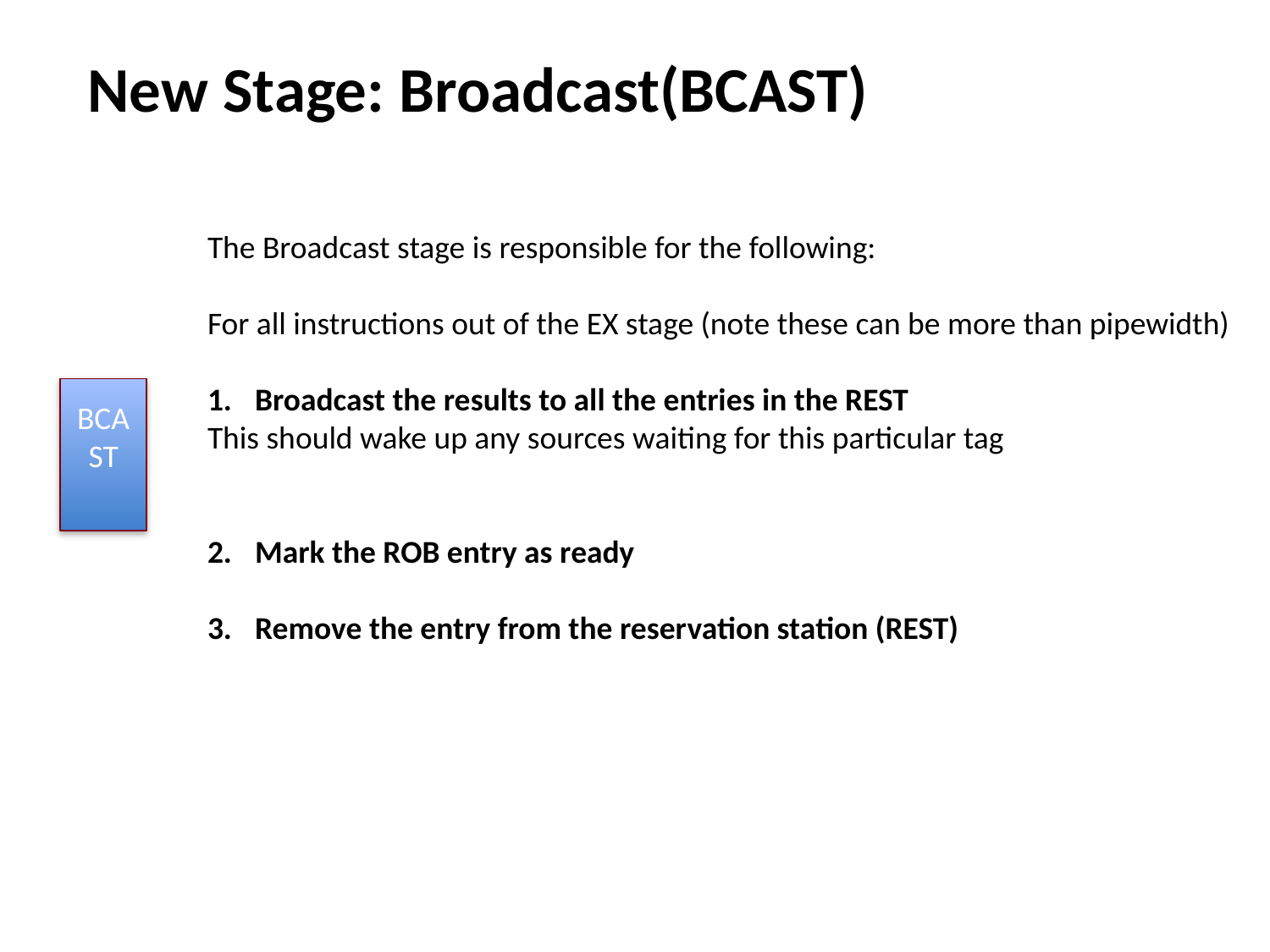

New Stage: Broadcast(BCAST)
The Broadcast stage is responsible for the following:

For all instructions out of the EX stage (note these can be more than pipewidth)

Broadcast the results to all the entries in the REST
This should wake up any sources waiting for this particular tag

Mark the ROB entry as ready

Remove the entry from the reservation station (REST)
BCAST